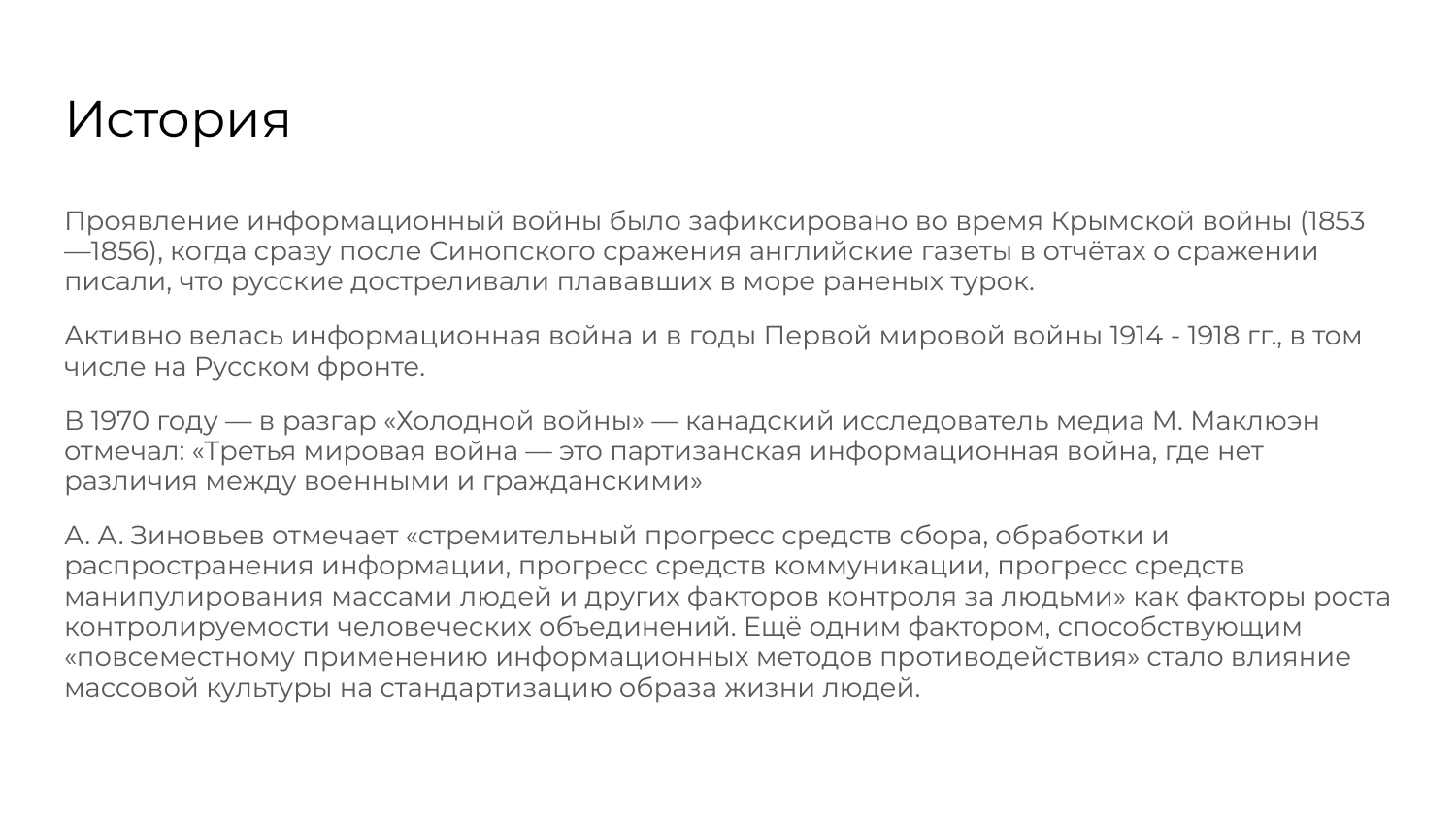

# История
Проявление информационный войны было зафиксировано во время Крымской войны (1853—1856), когда сразу после Синопского сражения английские газеты в отчётах о сражении писали, что русские достреливали плававших в море раненых турок.
Активно велась информационная война и в годы Первой мировой войны 1914 - 1918 гг., в том числе на Русском фронте.
В 1970 году — в разгар «Холодной войны» — канадский исследователь медиа М. Маклюэн отмечал: «Третья мировая война — это партизанская информационная война, где нет различия между военными и гражданскими»
А. А. Зиновьев отмечает «стремительный прогресс средств сбора, обработки и распространения информации, прогресс средств коммуникации, прогресс средств манипулирования массами людей и других факторов контроля за людьми» как факторы роста контролируемости человеческих объединений. Ещё одним фактором, способствующим «повсеместному применению информационных методов противодействия» стало влияние массовой культуры на стандартизацию образа жизни людей.